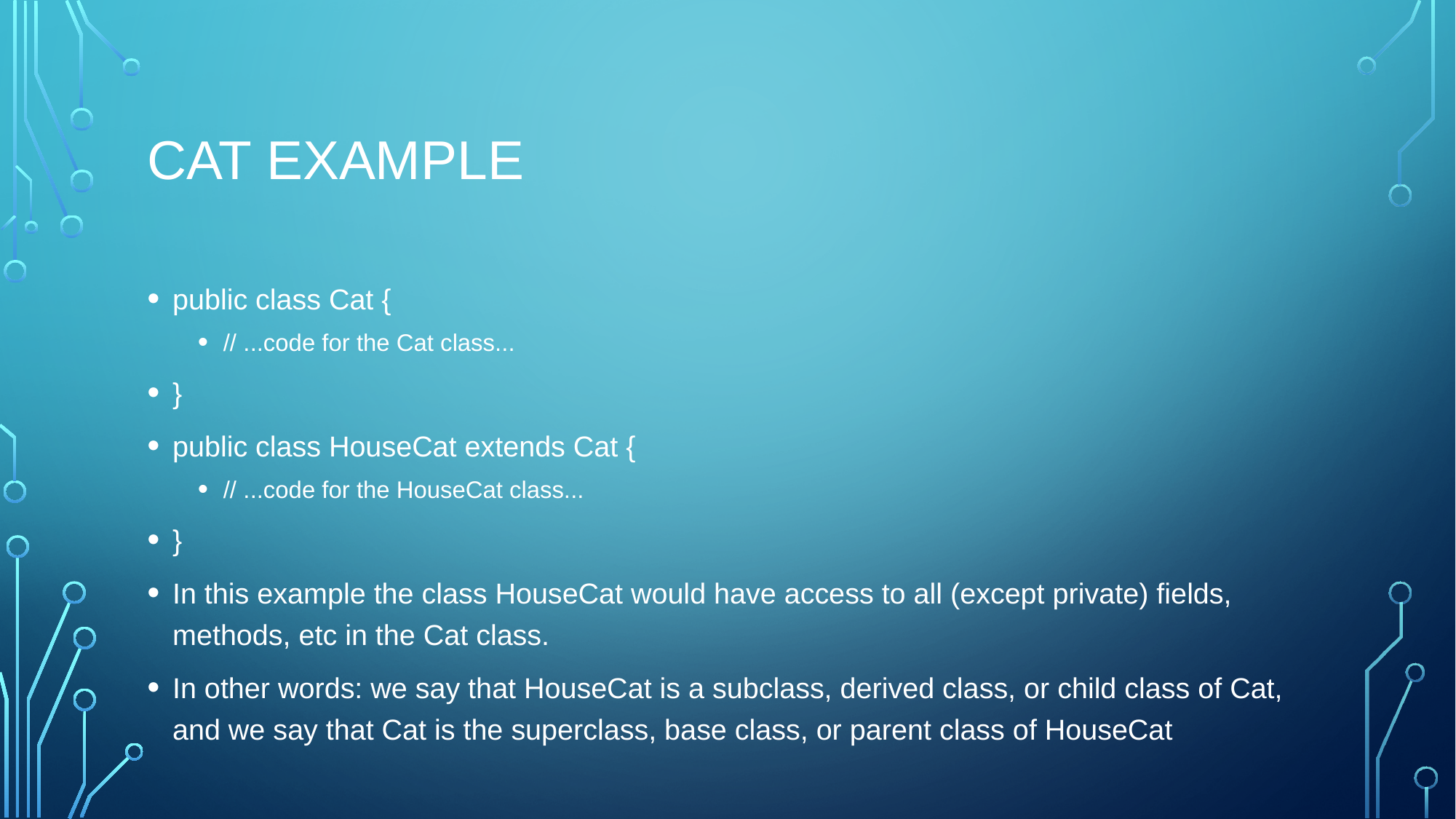

# Cat example
public class Cat {
// ...code for the Cat class...
}
public class HouseCat extends Cat {
// ...code for the HouseCat class...
}
In this example the class HouseCat would have access to all (except private) fields, methods, etc in the Cat class.
In other words: we say that HouseCat is a subclass, derived class, or child class of Cat, and we say that Cat is the superclass, base class, or parent class of HouseCat